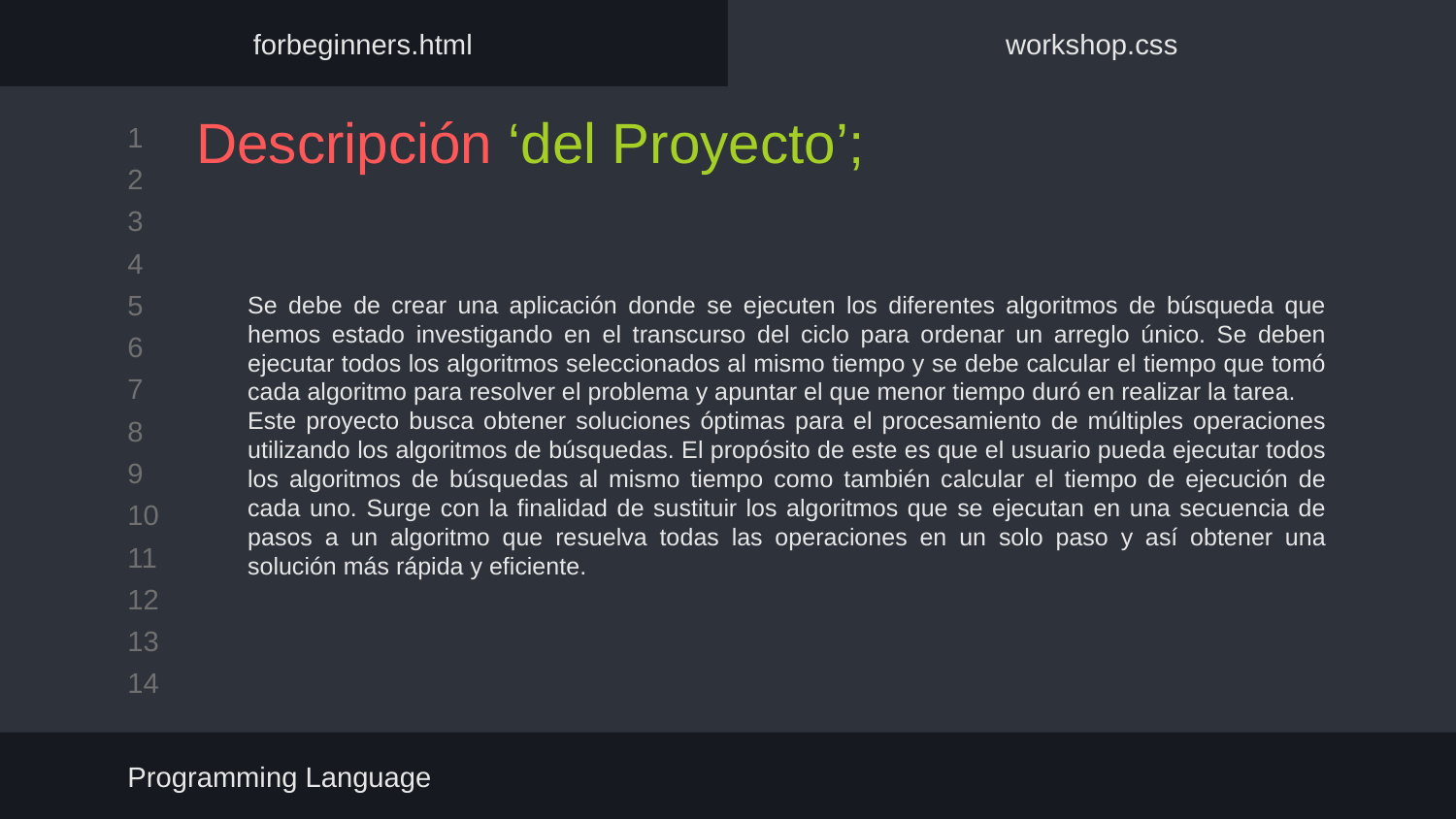

forbeginners.html
workshop.css
# Descripción ‘del Proyecto’;
Se debe de crear una aplicación donde se ejecuten los diferentes algoritmos de búsqueda que hemos estado investigando en el transcurso del ciclo para ordenar un arreglo único. Se deben ejecutar todos los algoritmos seleccionados al mismo tiempo y se debe calcular el tiempo que tomó cada algoritmo para resolver el problema y apuntar el que menor tiempo duró en realizar la tarea.
Este proyecto busca obtener soluciones óptimas para el procesamiento de múltiples operaciones utilizando los algoritmos de búsquedas. El propósito de este es que el usuario pueda ejecutar todos los algoritmos de búsquedas al mismo tiempo como también calcular el tiempo de ejecución de cada uno. Surge con la finalidad de sustituir los algoritmos que se ejecutan en una secuencia de pasos a un algoritmo que resuelva todas las operaciones en un solo paso y así obtener una solución más rápida y eficiente.

Programming Language